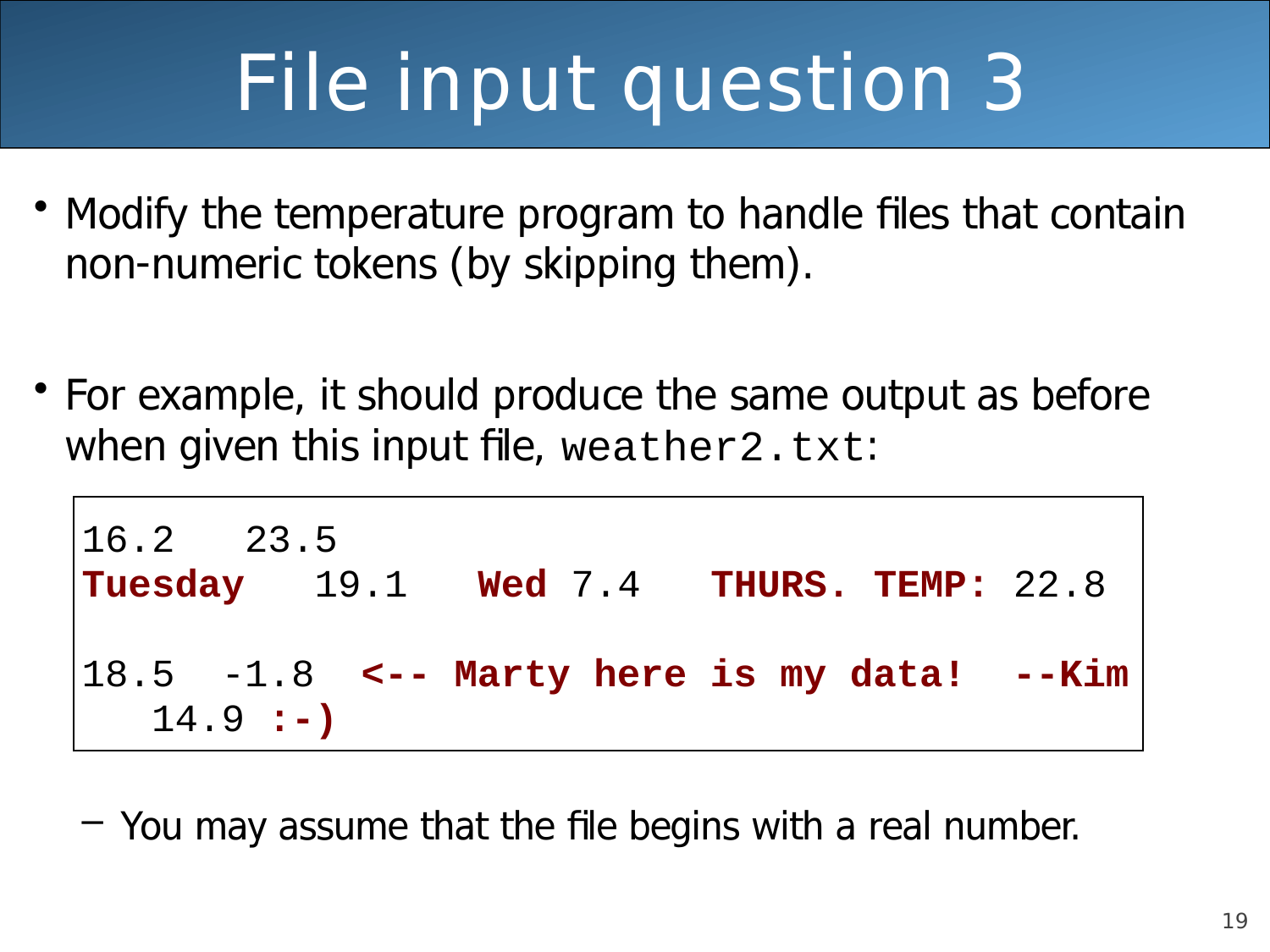

# File input question 3
Modify the temperature program to handle files that contain non-numeric tokens (by skipping them).

For example, it should produce the same output as before when given this input file, weather2.txt:

16.2   23.5
Tuesday   19.1   Wed 7.4   THURS. TEMP: 22.8

18.5  -1.8  <-- Marty here is my data!  --Kim
   14.9 :-)

You may assume that the file begins with a real number.